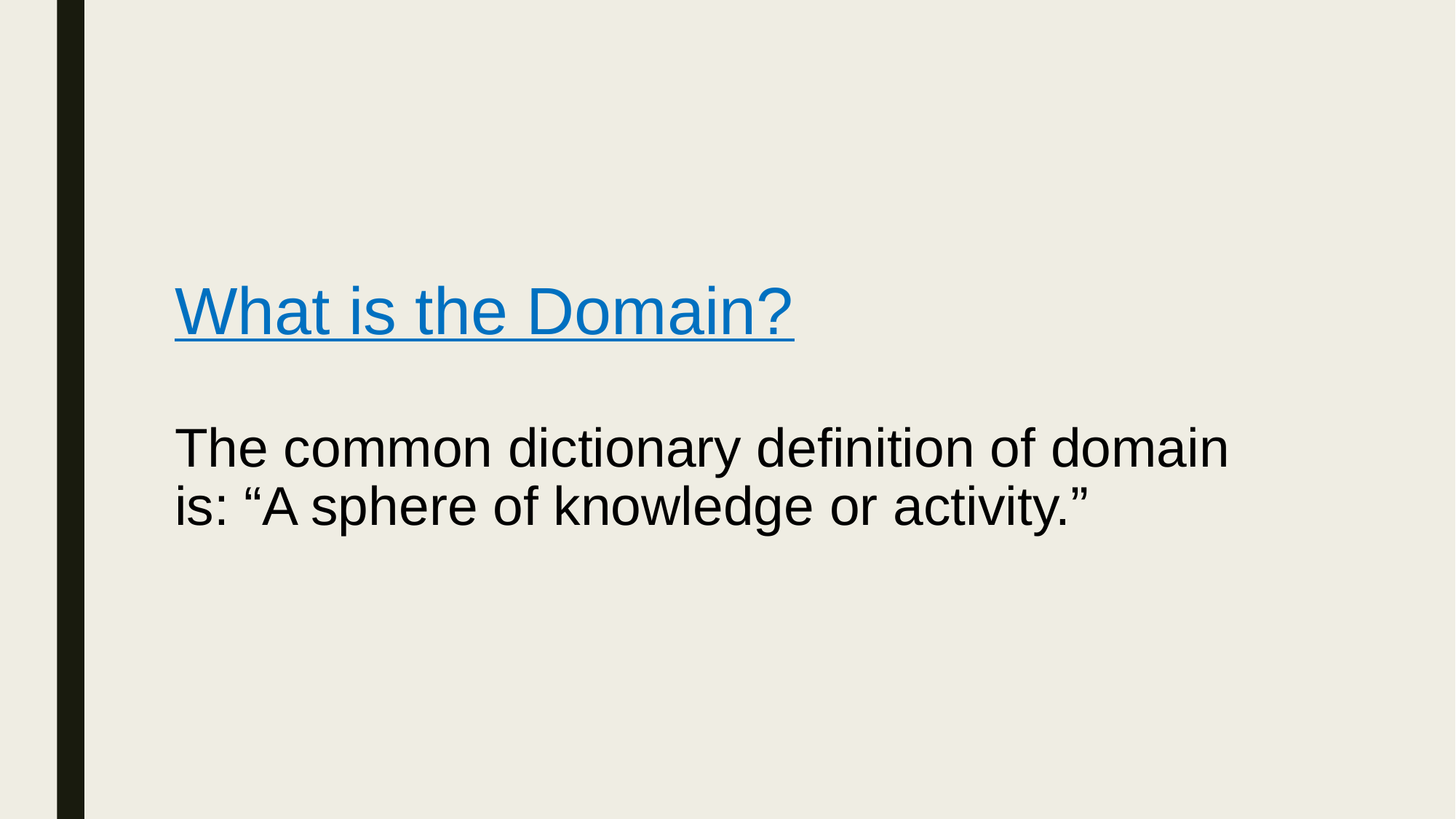

# What is the Domain? The common dictionary definition of domain is: “A sphere of knowledge or activity.”